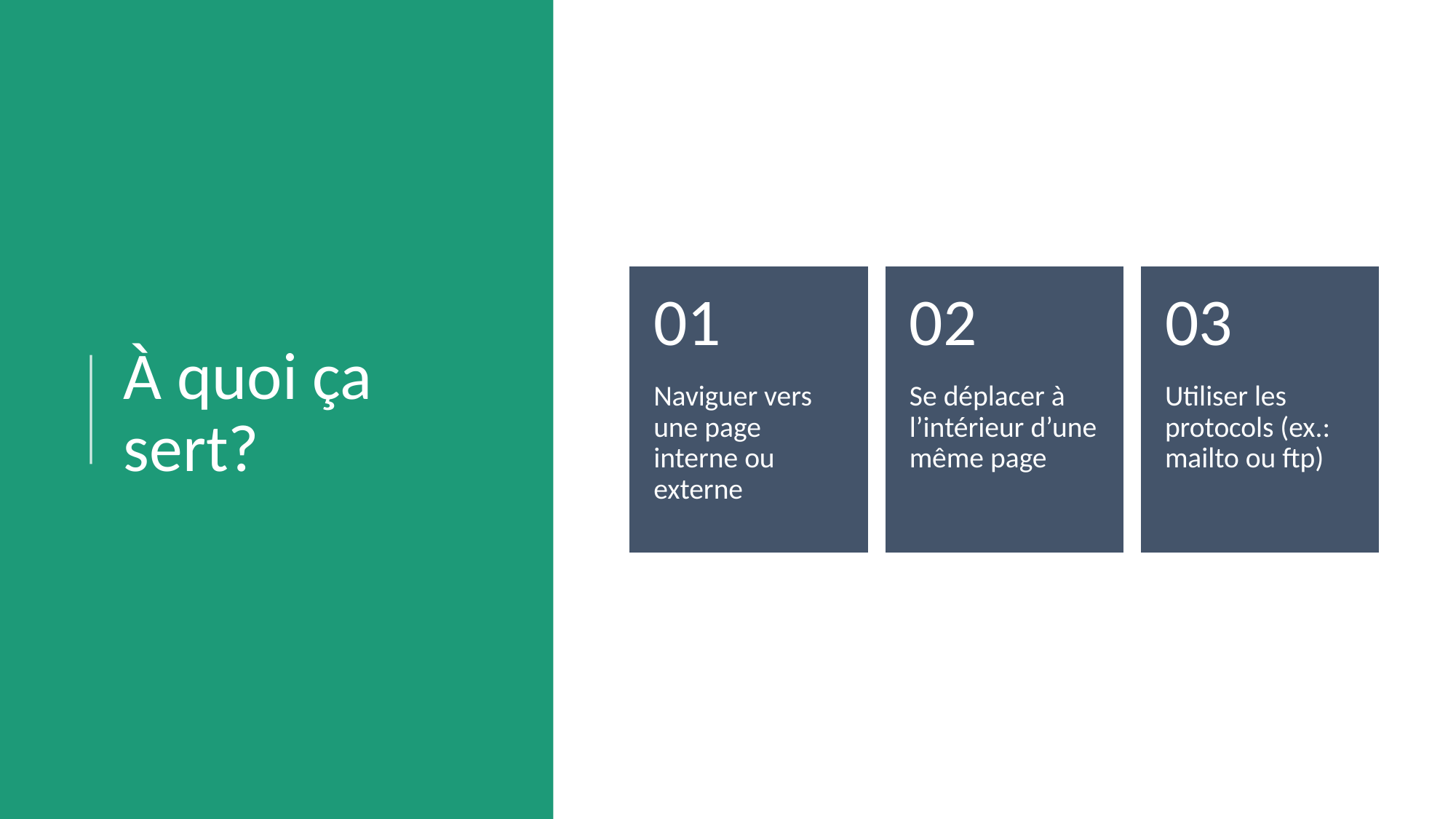

Naviguer vers une page interne ou externe
01
Se déplacer à l’intérieur d’une même page
02
Utiliser les protocols (ex.: mailto ou ftp)
03
# À quoi ça sert?